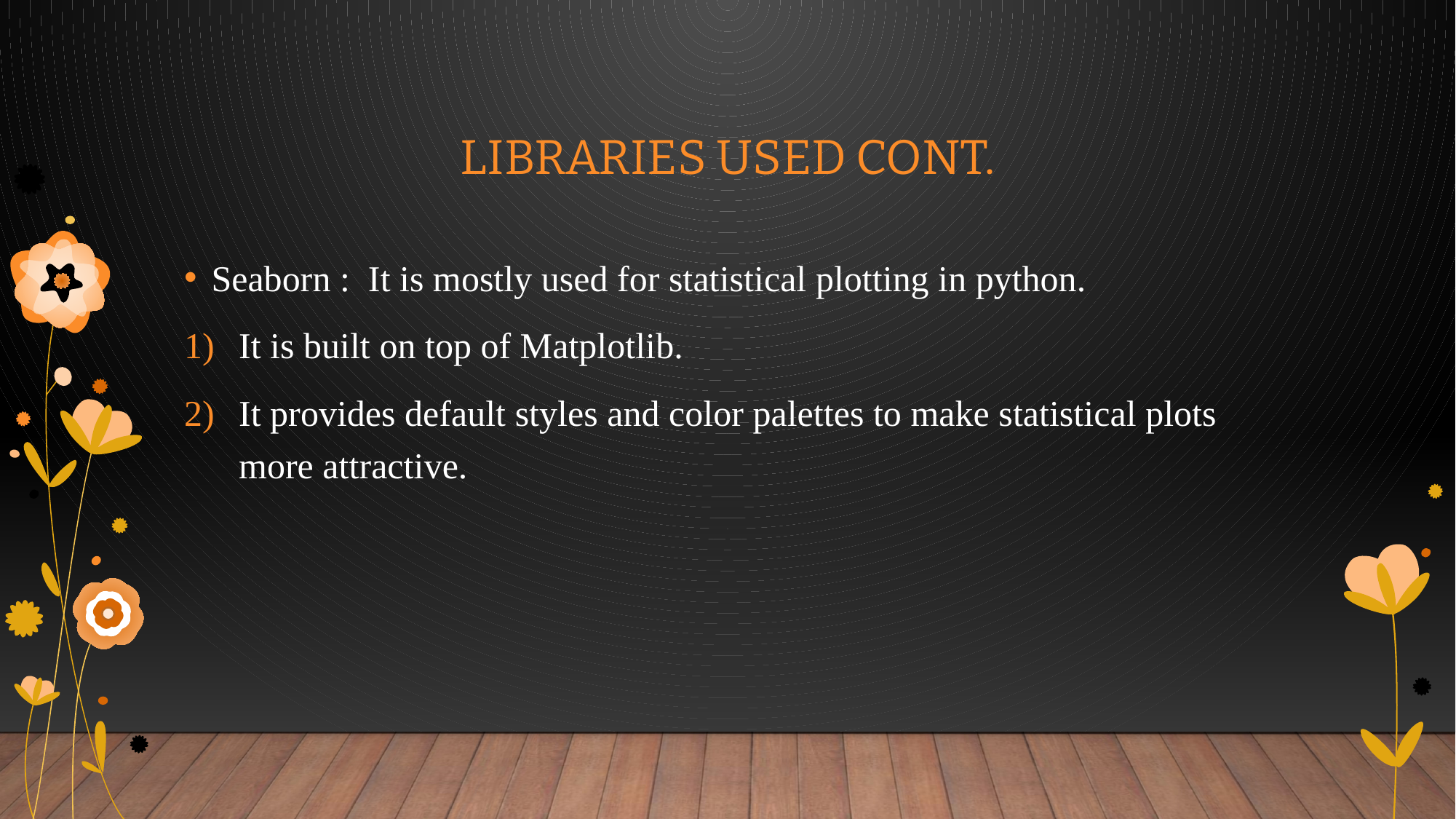

# Libraries used cont.
Seaborn :  It is mostly used for statistical plotting in python.
It is built on top of Matplotlib.
It provides default styles and color palettes to make statistical plots more attractive.